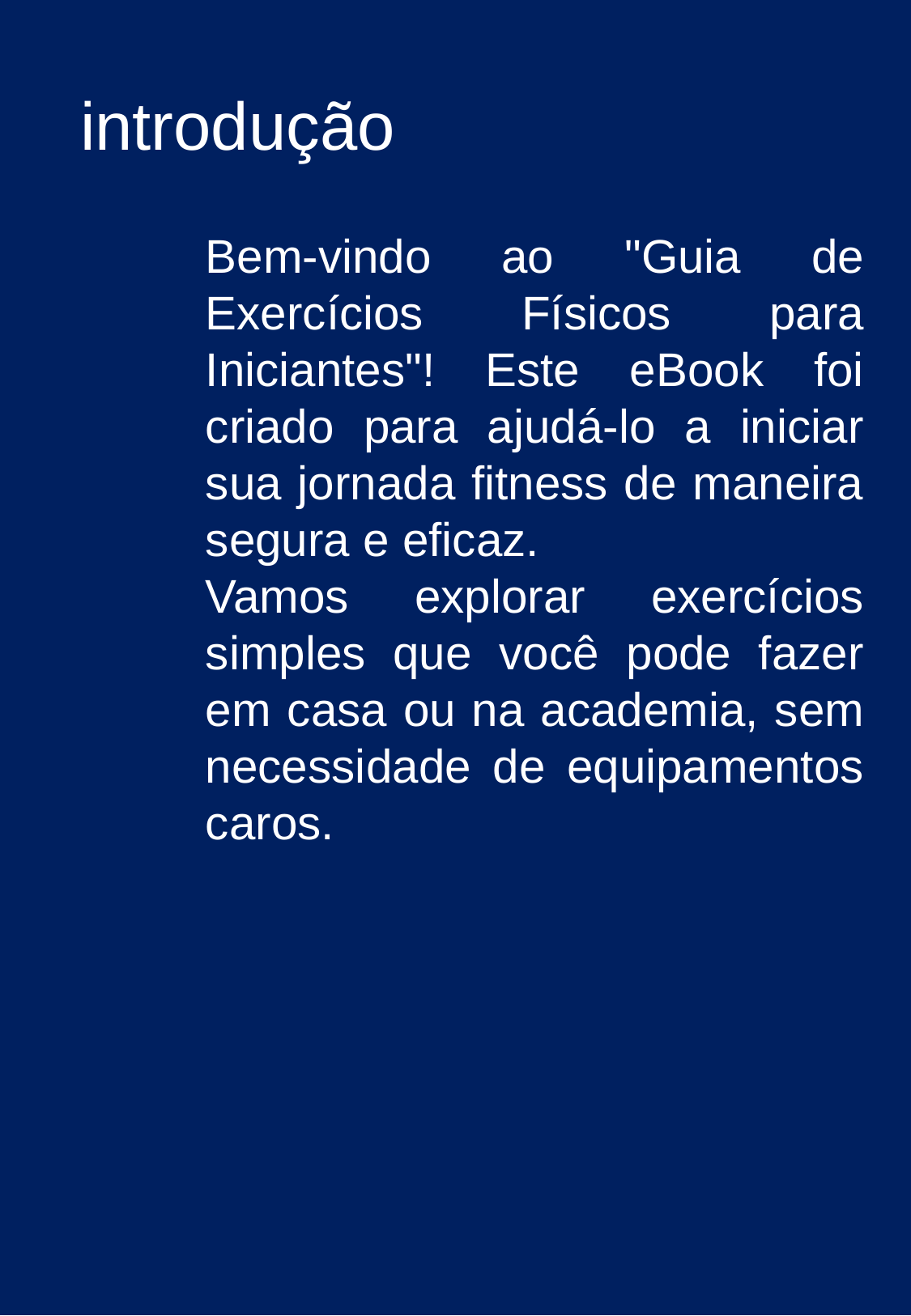

introdução
#
Bem-vindo ao "Guia de Exercícios Físicos para Iniciantes"! Este eBook foi criado para ajudá-lo a iniciar sua jornada fitness de maneira segura e eficaz.
Vamos explorar exercícios simples que você pode fazer em casa ou na academia, sem necessidade de equipamentos caros.